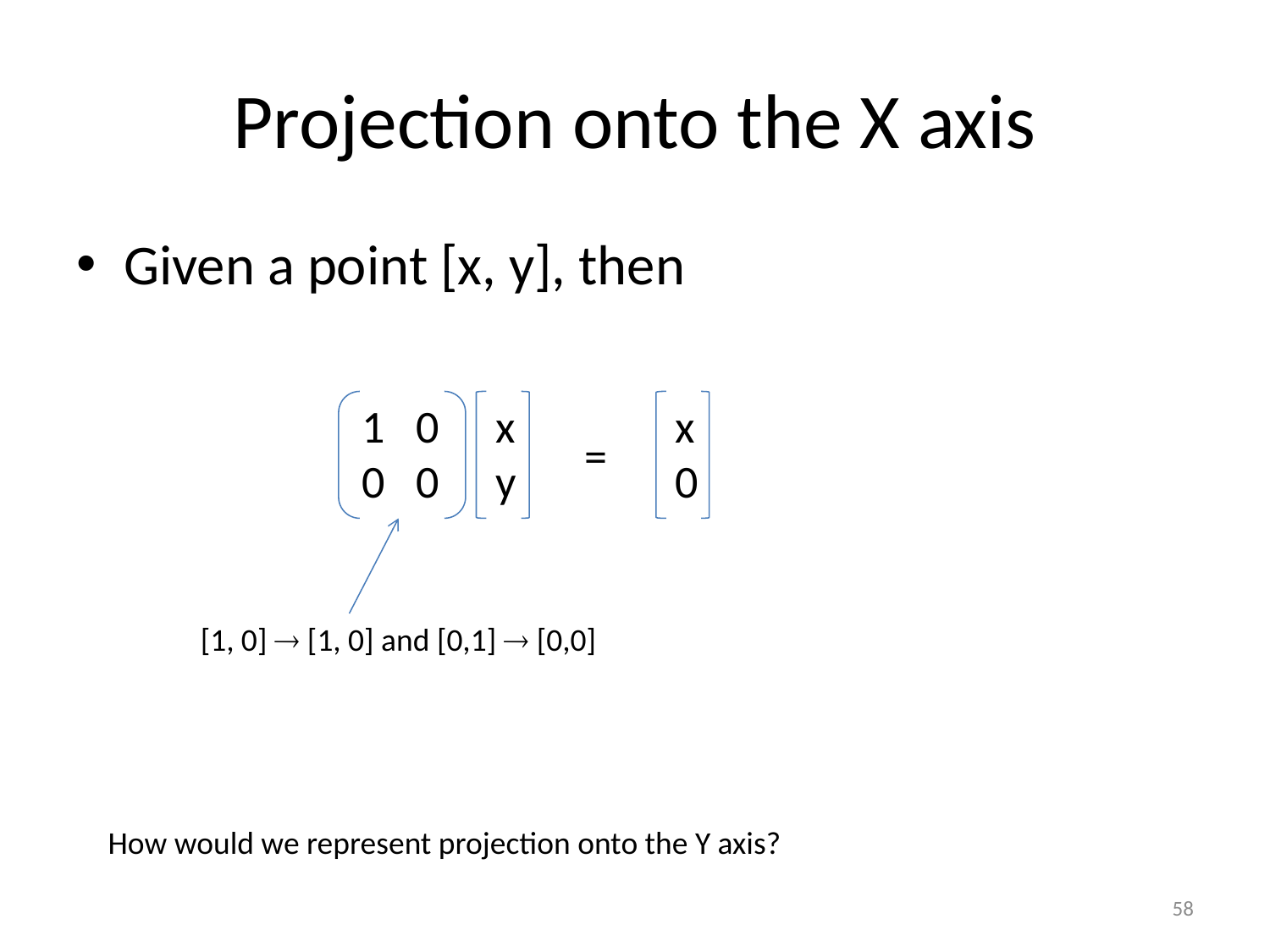

# Projection onto the X axis
Given a point [x, y], then

1   0
0   0

x
y

x
0

=
[1, 0] → [1, 0] and [0,1] → [0,0]
How would we represent projection onto the Y axis?
58